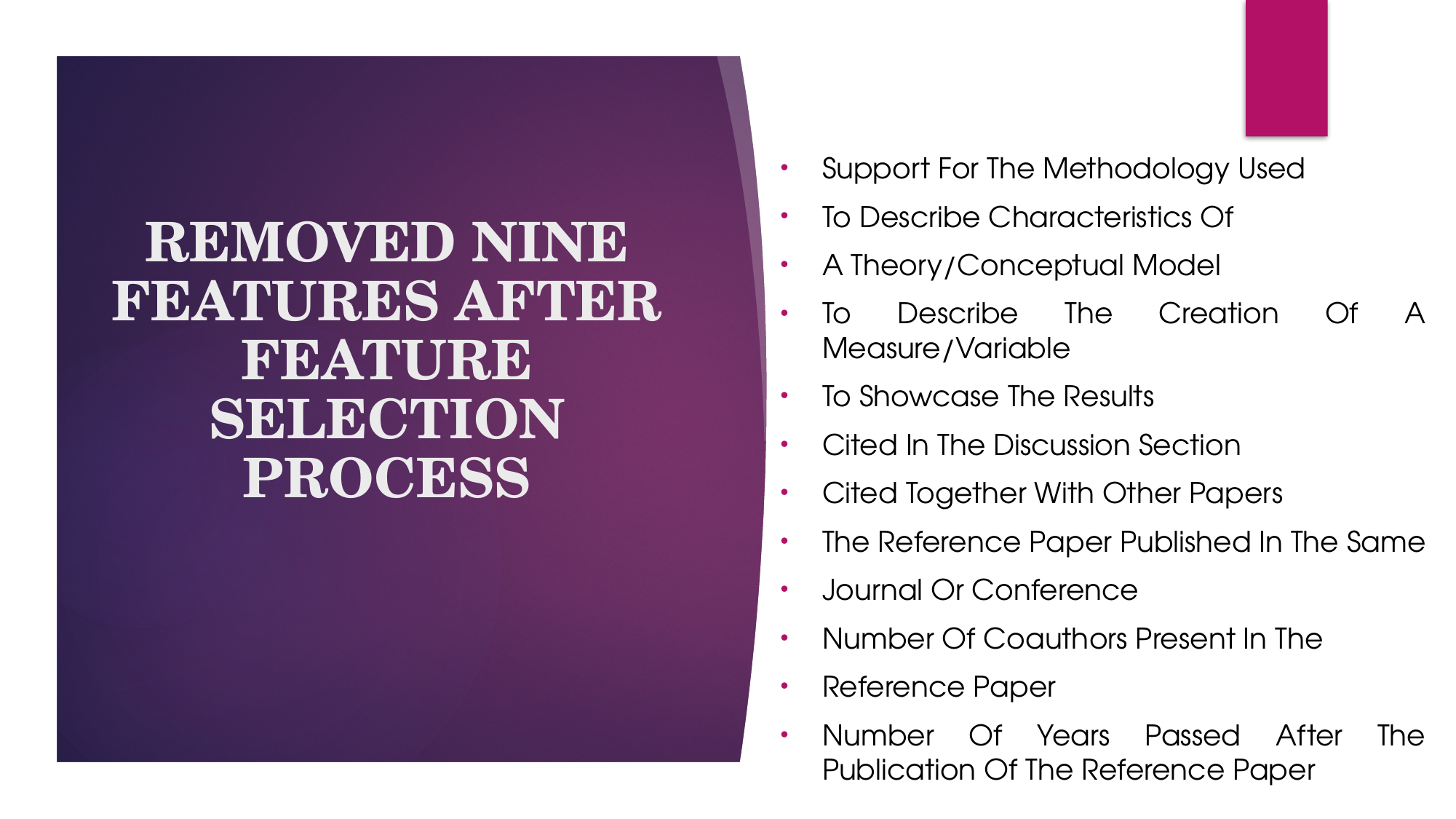

# REMOVED NINE FEATURES AFTER FEATURE SELECTION PROCESS
Support For The Methodology Used
To Describe Characteristics Of
A Theory/Conceptual Model
To Describe The Creation Of A Measure/Variable
To Showcase The Results
Cited In The Discussion Section
Cited Together With Other Papers
The Reference Paper Published In The Same
Journal Or Conference
Number Of Coauthors Present In The
Reference Paper
Number Of Years Passed After The Publication Of The Reference Paper